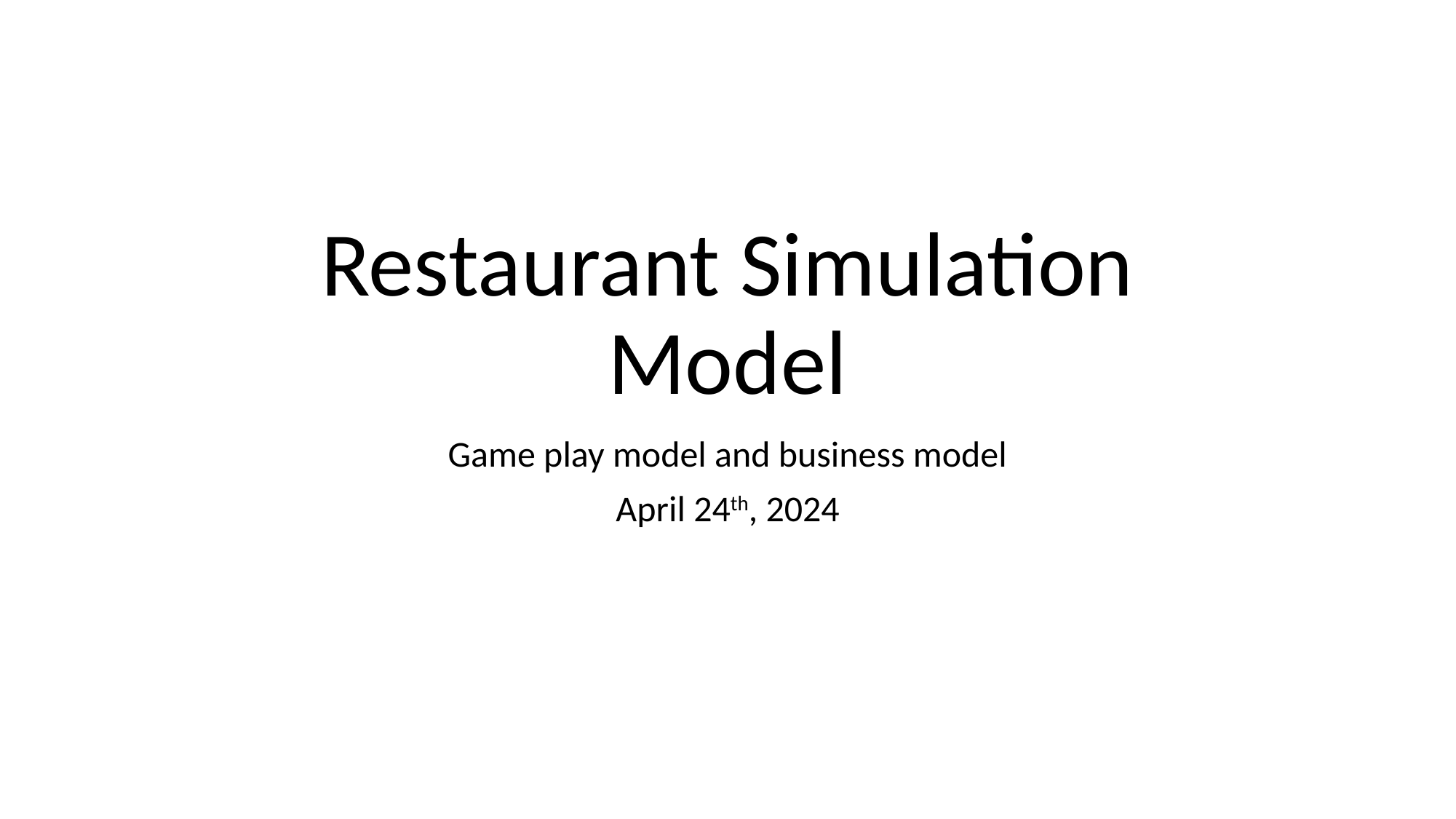

# Restaurant Simulation Model
Game play model and business model
April 24th, 2024